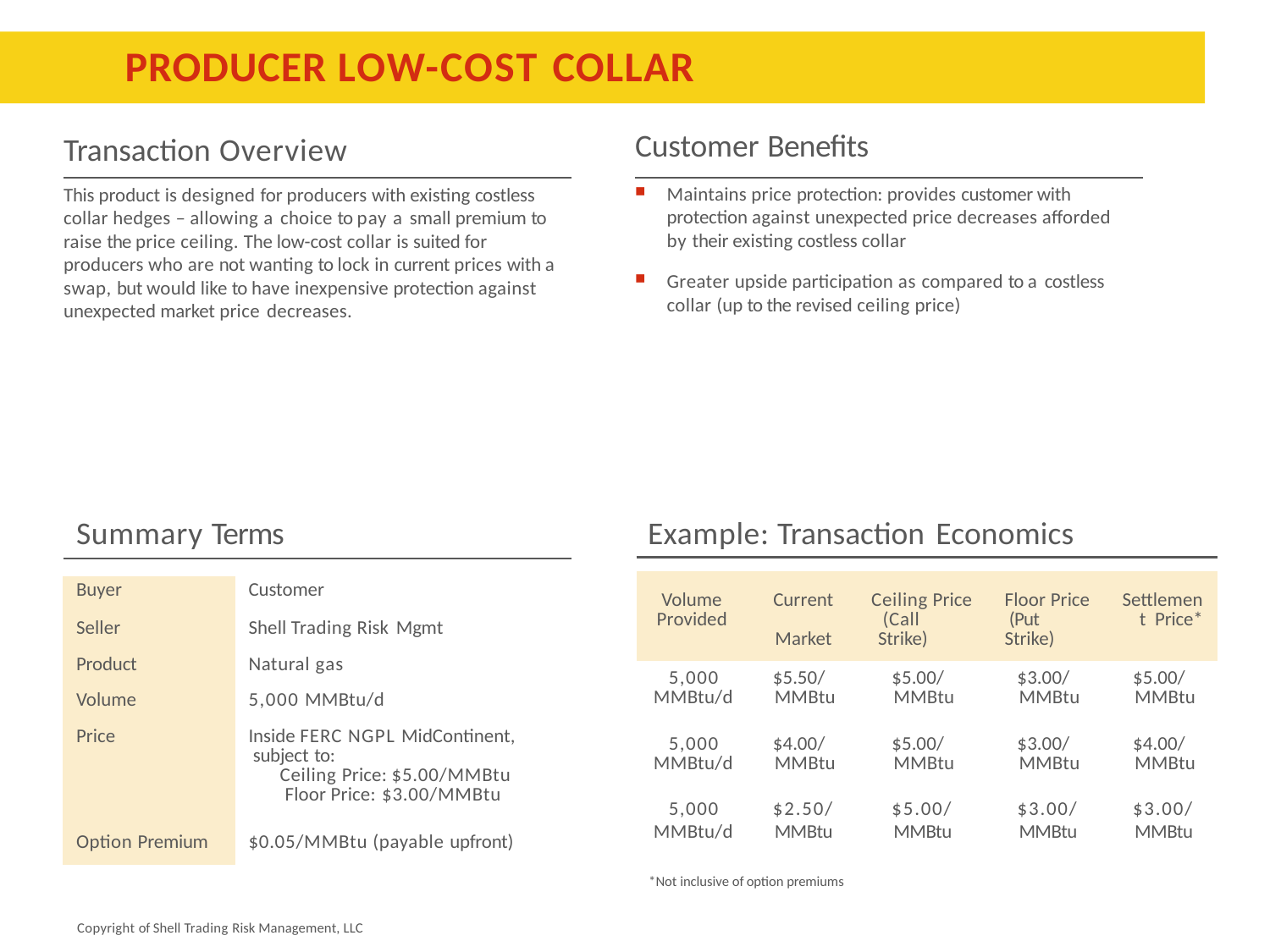

# PRODUCER LOW-COST COLLAR
Customer Benefits
Transaction Overview

Maintains price protection: provides customer with  protection against unexpected price decreases afforded  by their existing costless collar
Greater upside participation as compared to a costless  collar (up to the revised ceiling price)
This product is designed for producers with existing costless  collar hedges – allowing a choice to pay a small premium to  raise the price ceiling. The low-cost collar is suited for  producers who are not wanting to lock in current prices with a  swap, but would like to have inexpensive protection against  unexpected market price decreases.
Summary Terms
Example: Transaction Economics
|  |  |  |  |  |
| --- | --- | --- | --- | --- |
| Volume Provided | Current Market | Ceiling Price (Call Strike) | Floor Price (Put Strike) | Settlement Price\* |
| 5,000 MMBtu/d | $5.50/ MMBtu | $5.00/ MMBtu | $3.00/ MMBtu | $5.00/ MMBtu |
| 5,000 MMBtu/d | $4.00/ MMBtu | $5.00/ MMBtu | $3.00/ MMBtu | $4.00/ MMBtu |
| 5,000 MMBtu/d | $2.50/ MMBtu | $5.00/ MMBtu | $3.00/ MMBtu | $3.00/ MMBtu |

| Buyer | Customer |
| --- | --- |
| Seller | Shell Trading Risk Mgmt |
| Product | Natural gas |
| Volume | 5,000 MMBtu/d |
| Price | Inside FERC NGPL MidContinent, subject to: Ceiling Price: $5.00/MMBtu Floor Price: $3.00/MMBtu |
| Option Premium | $0.05/MMBtu (payable upfront) |
*Not inclusive of option premiums
Copyright of Shell Trading Risk Management, LLC